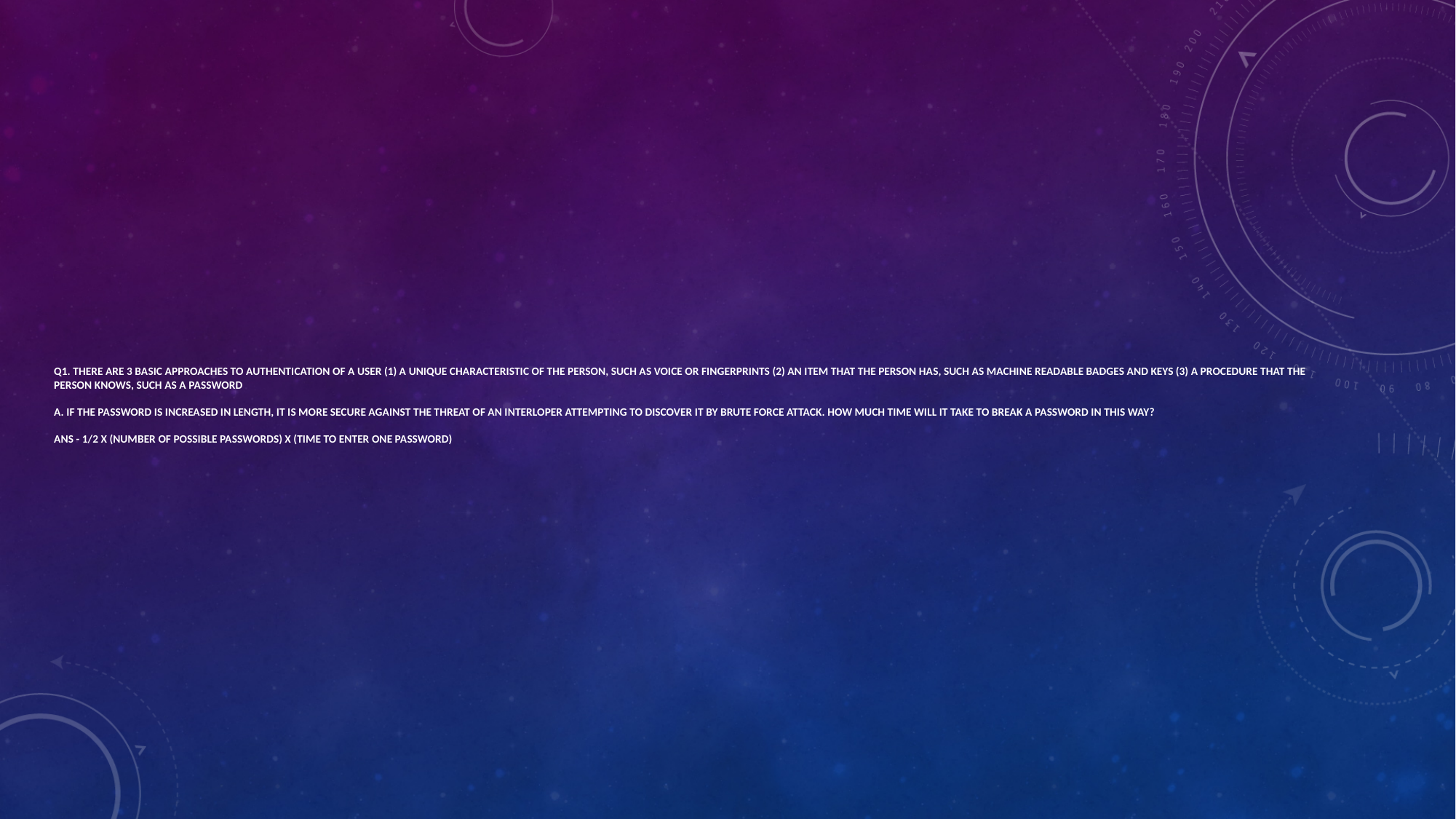

# Q1. There are 3 basic approaches to authentication of a user (1) a unique characteristic of the person, such as voice or fingerprints (2) an item that the person has, such as machine readable badges and keys (3) a procedure that the person knows, such as a password A. If the password is increased in length, it is more secure against the threat of an interloper attempting to discover it by brute force attack. How much time will it take to break a password in this way? Ans - 1/2 x (number of possible passwords) x (time to enter one password)